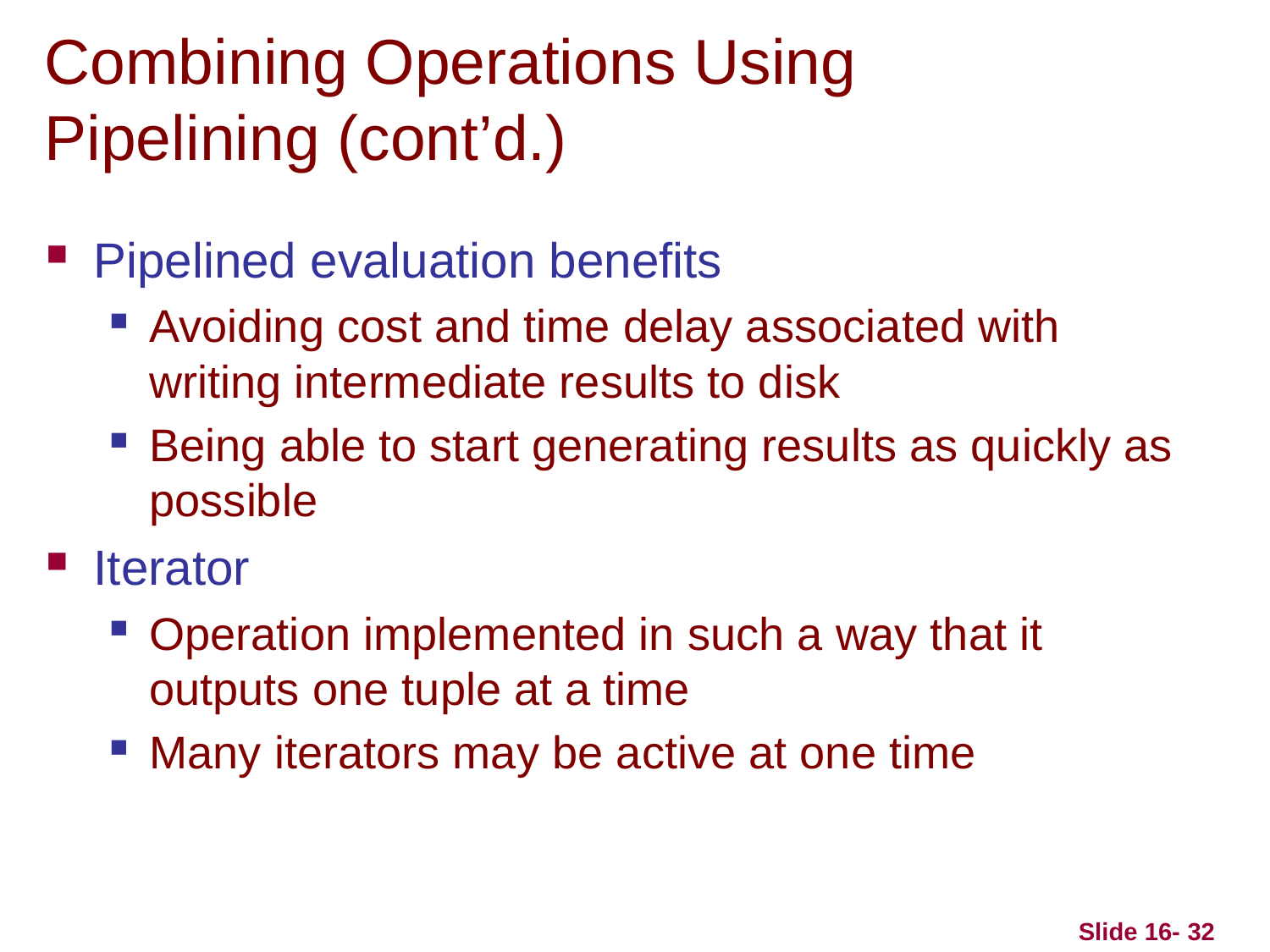

# Combining Operations Using Pipelining (cont’d.)
Pipelined evaluation benefits
Avoiding cost and time delay associated with writing intermediate results to disk
Being able to start generating results as quickly as possible
Iterator
Operation implemented in such a way that it outputs one tuple at a time
Many iterators may be active at one time
Slide 16- 32